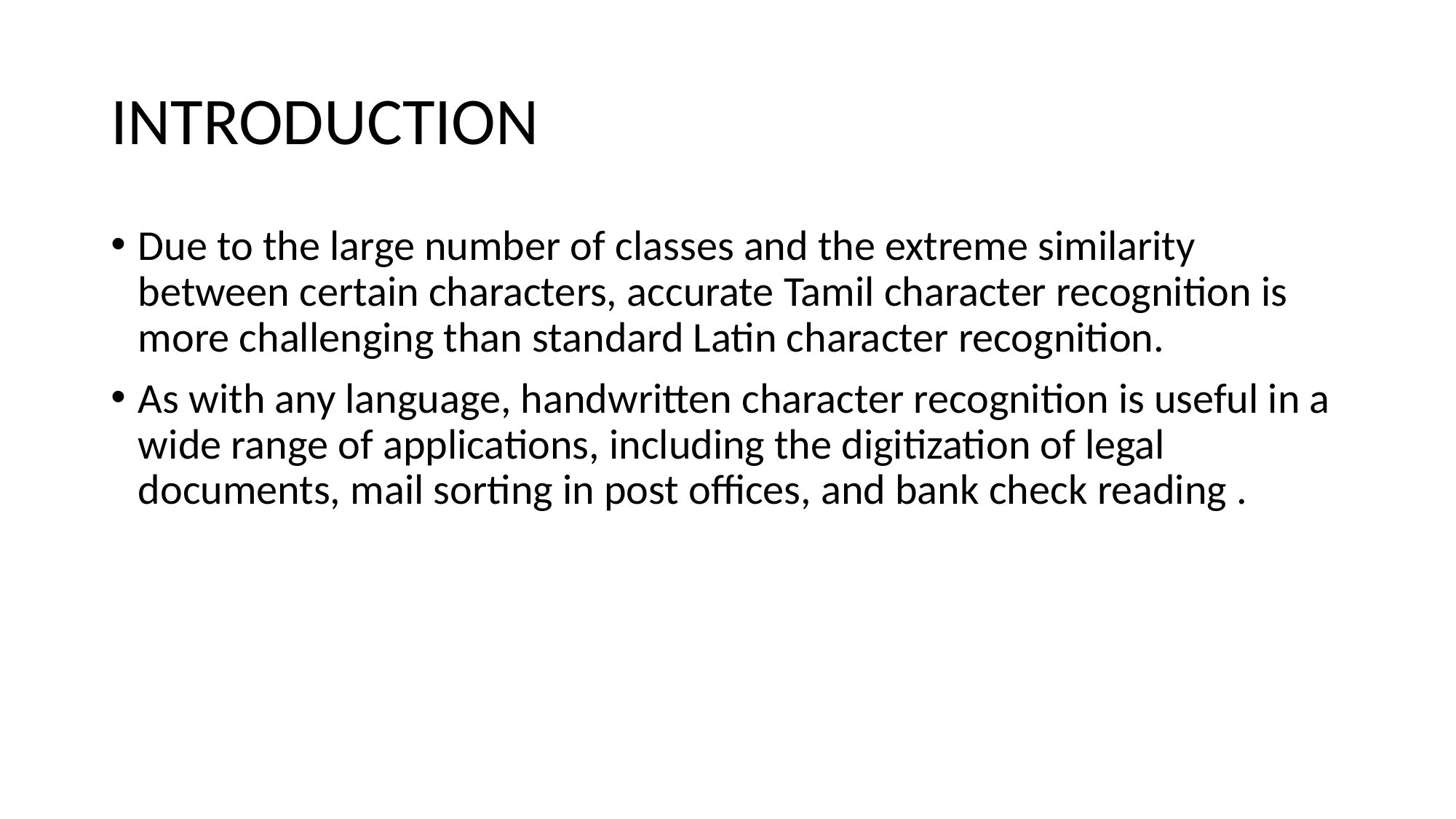

# INTRODUCTION
Due to the large number of classes and the extreme similarity between certain characters, accurate Tamil character recognition is more challenging than standard Latin character recognition.
As with any language, handwritten character recognition is useful in a wide range of applications, including the digitization of legal documents, mail sorting in post offices, and bank check reading .